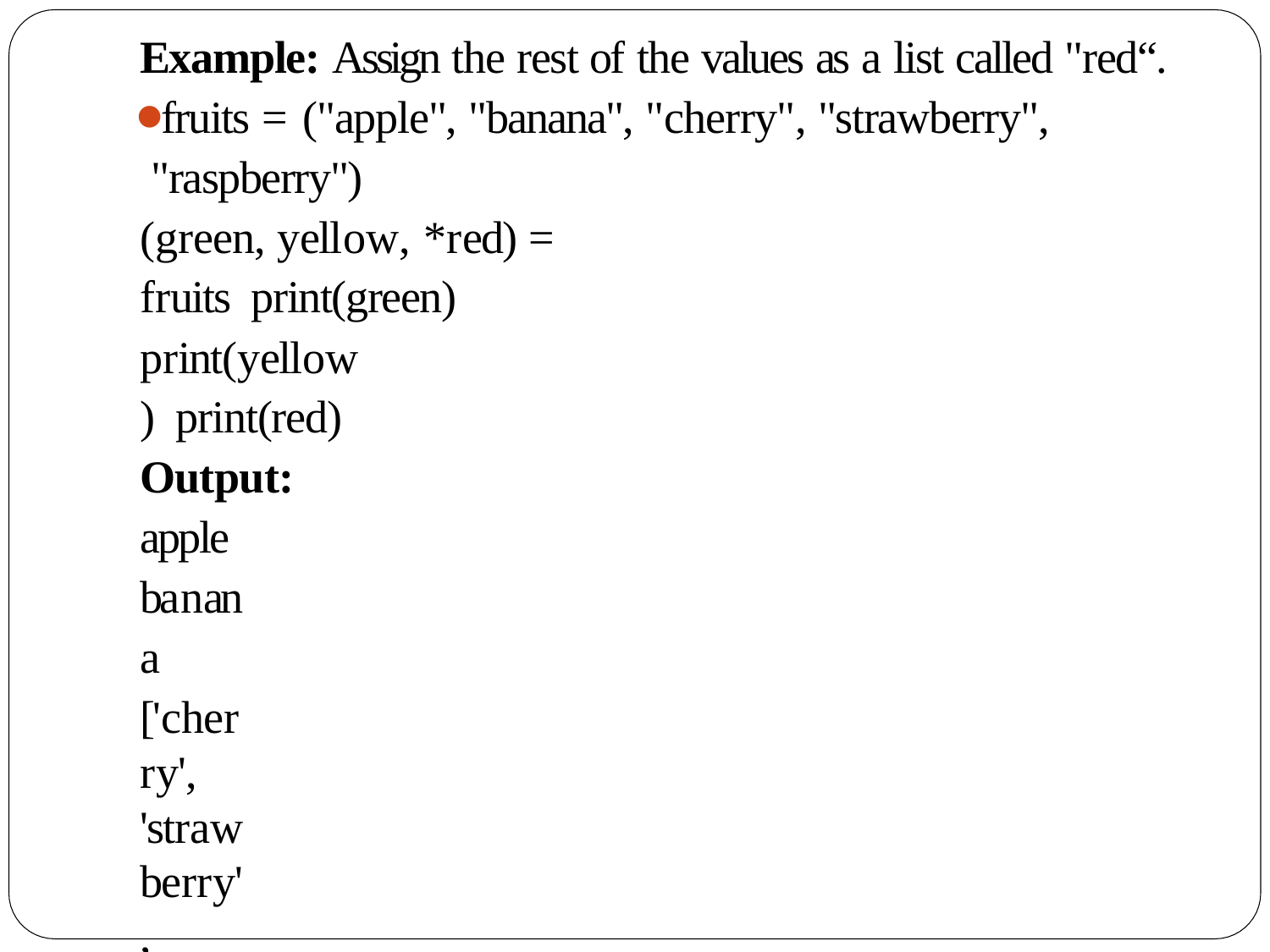

Example: Assign the rest of the values as a list called "red“.
fruits = ("apple", "banana", "cherry", "strawberry",  "raspberry")
(green, yellow, *red) = fruits  print(green)
print(yellow)  print(red)  Output:
apple  banana
['cherry', 'strawberry', 'raspberry']
If the * is added to another variable name than the last, Python
will assign values to the variable until the number of values left  matches the number of variables left.